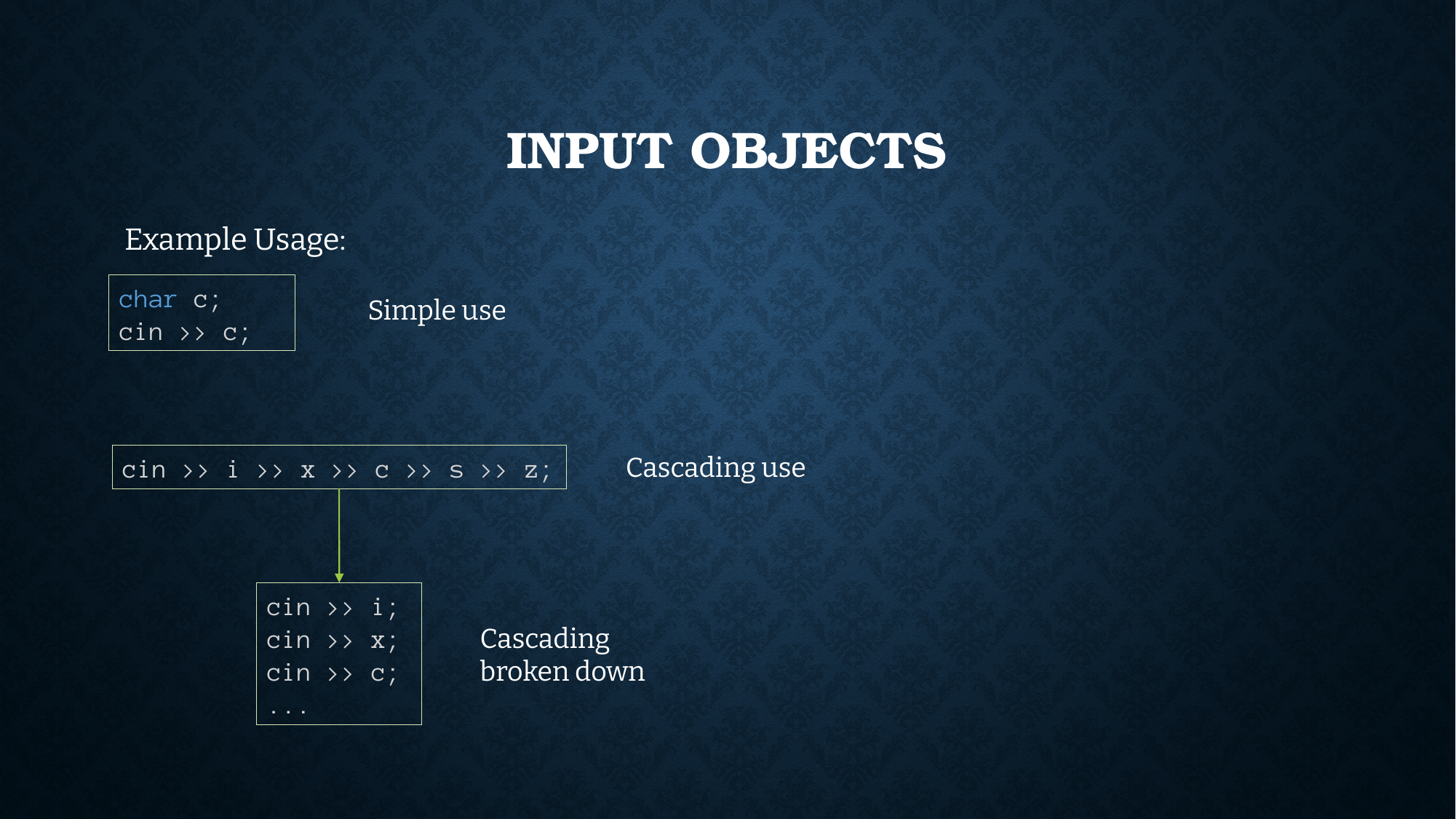

# Input Objects
Example Usage:
char c;
cin >> c;
Simple use
Cascading use
cin >> i >> x >> c >> s >> z;
cin >> i;
cin >> x;
cin >> c;
...
Cascading broken down